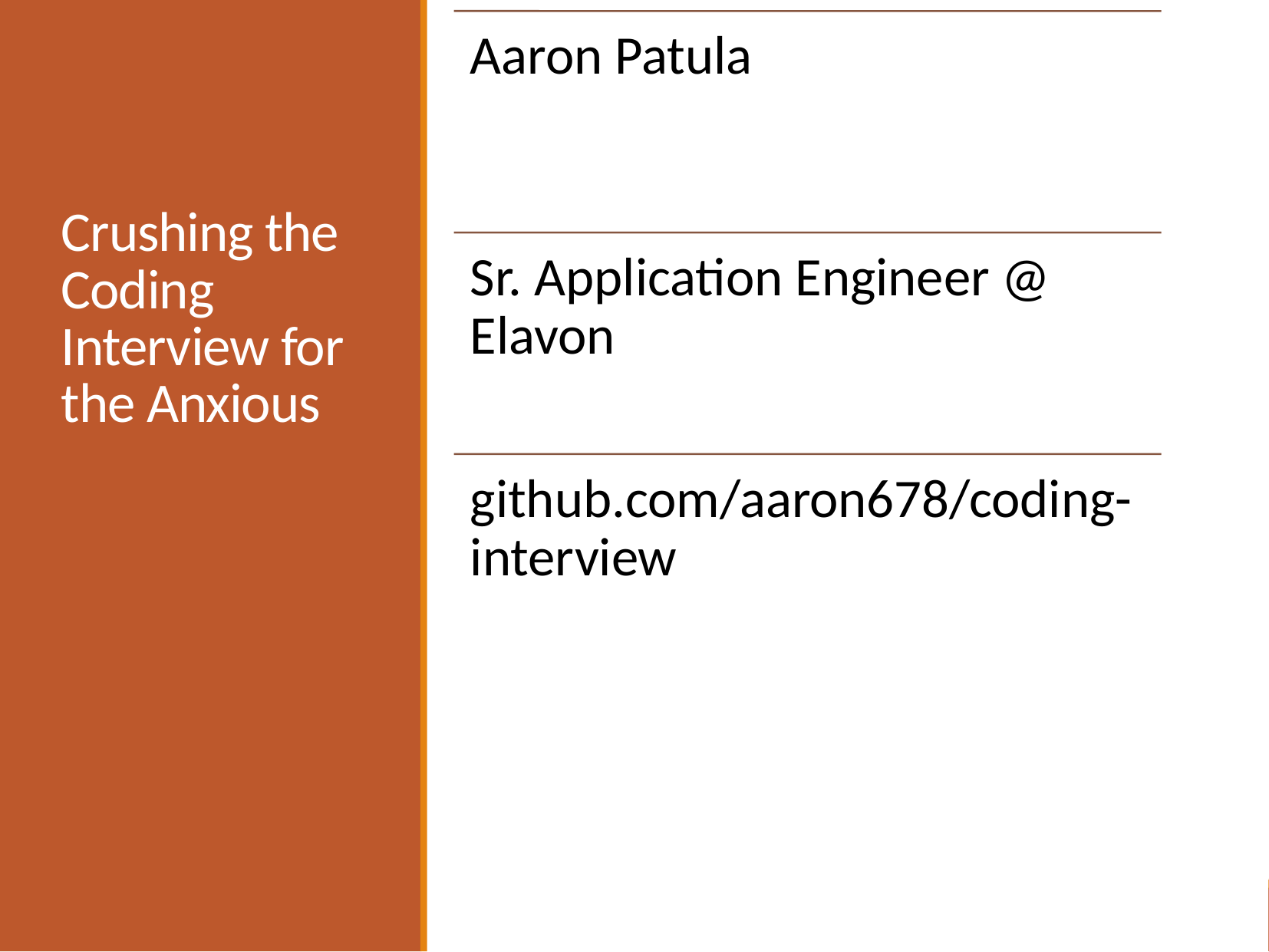

Aaron Patula
Sr. Application Engineer @ Elavon
github.com/aaron678/coding-interview
Crushing the Coding Interview for the Anxious